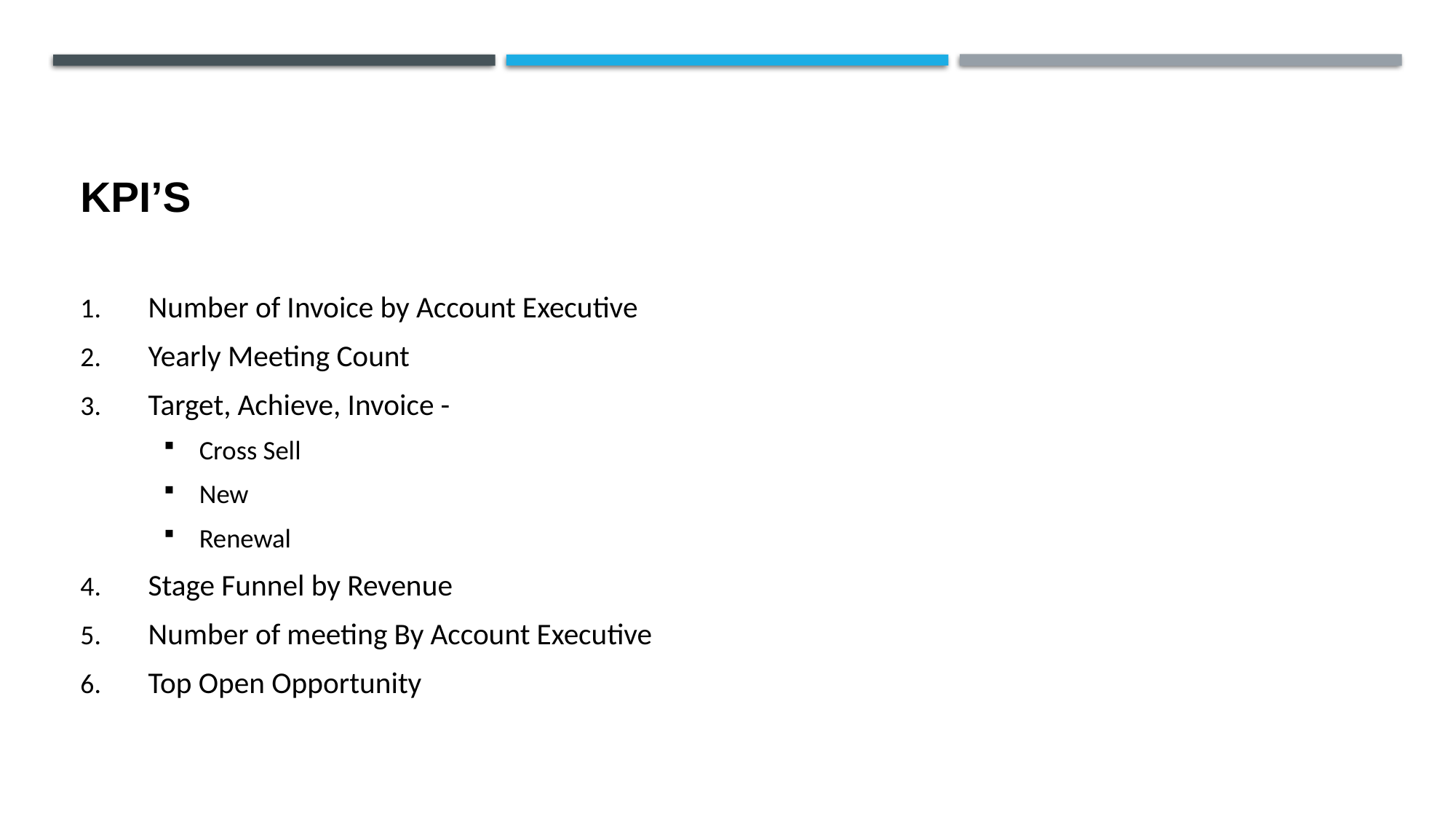

# KPI’s
Number of Invoice by Account Executive
Yearly Meeting Count
Target, Achieve, Invoice -
Cross Sell
New
Renewal
Stage Funnel by Revenue
Number of meeting By Account Executive
Top Open Opportunity